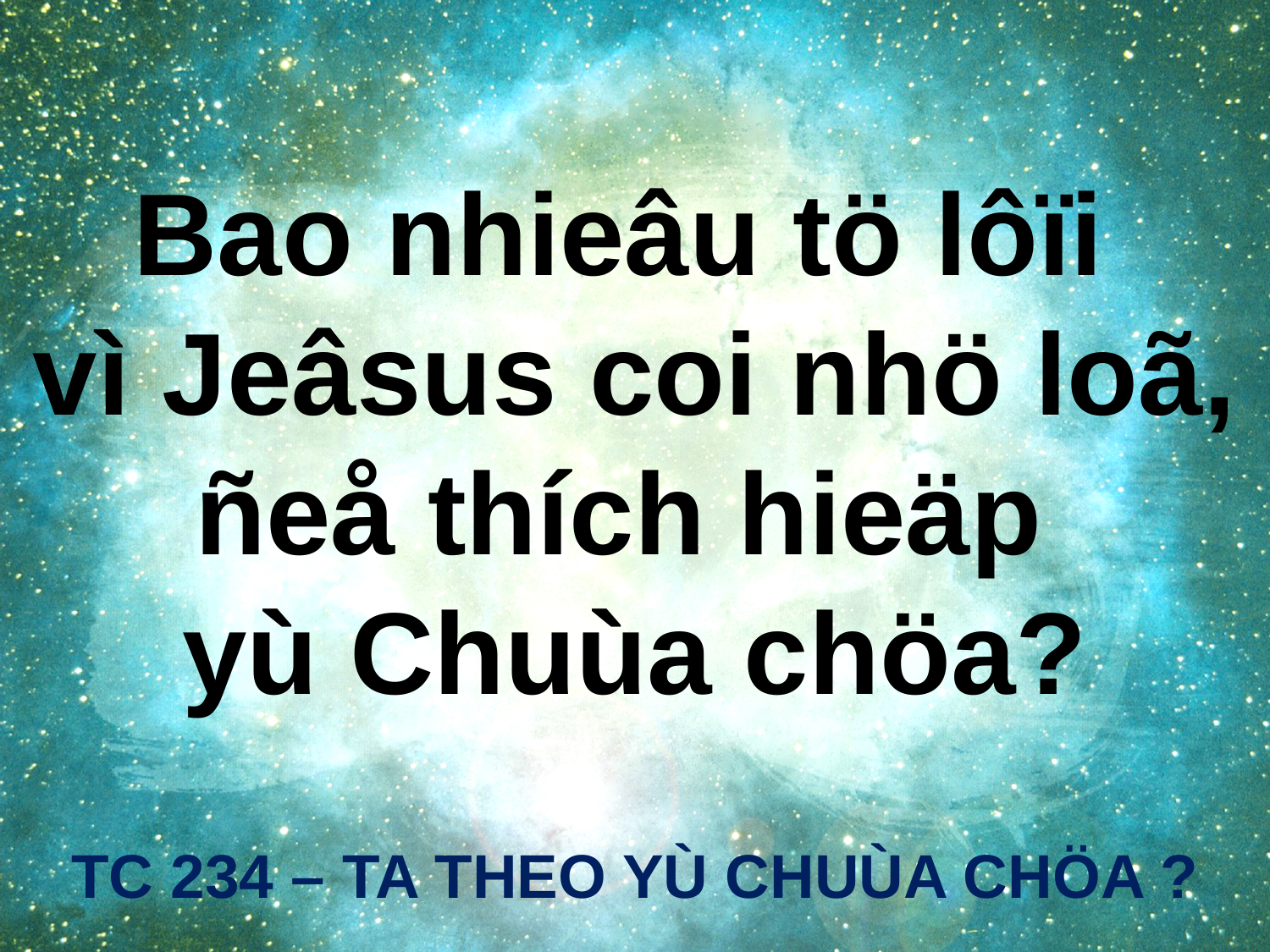

Bao nhieâu tö lôïi
vì Jeâsus coi nhö loã,
ñeå thích hieäp
yù Chuùa chöa?
TC 234 – TA THEO YÙ CHUÙA CHÖA ?